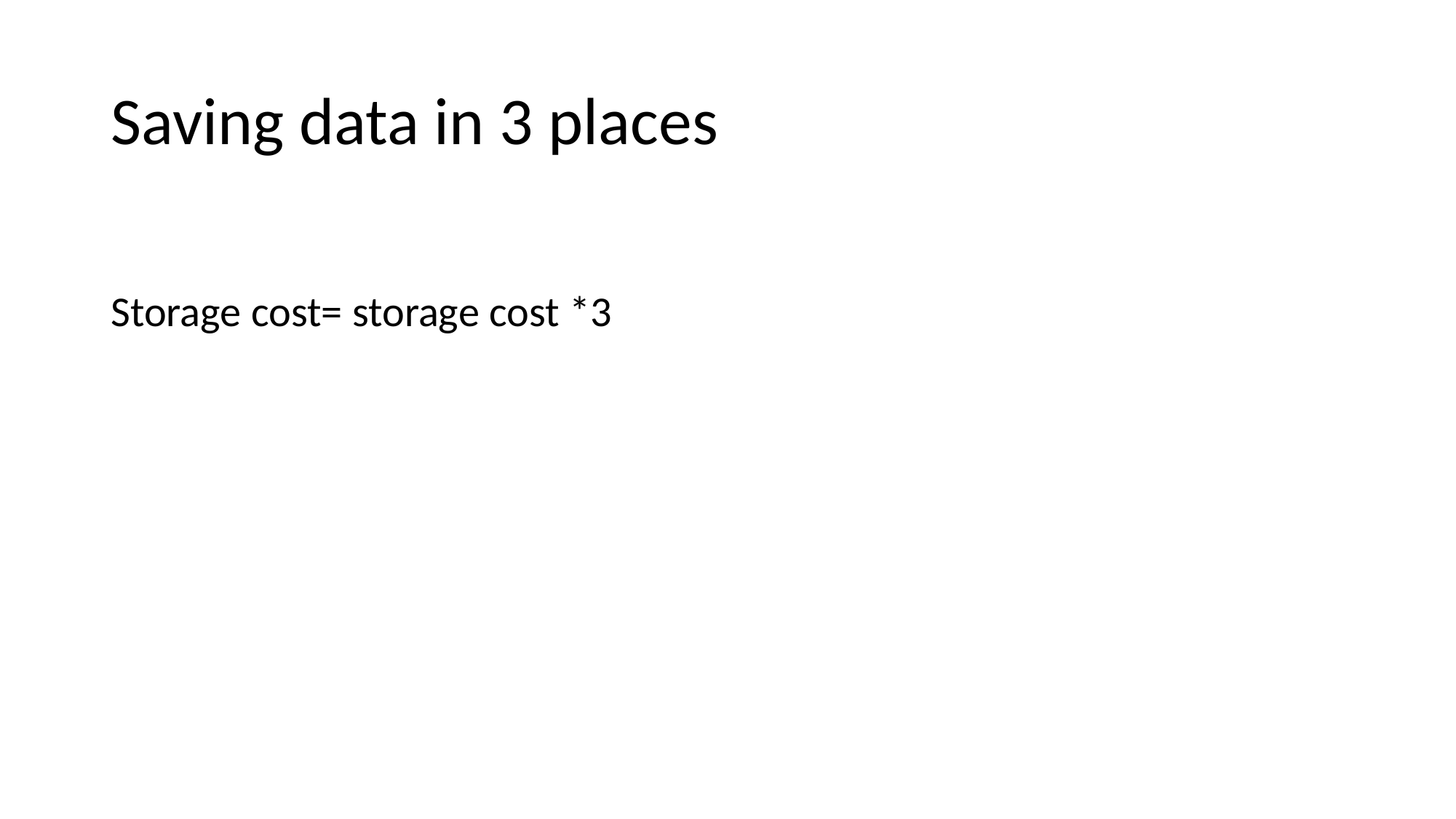

# Saving data in 3 places

Storage cost= storage cost *3